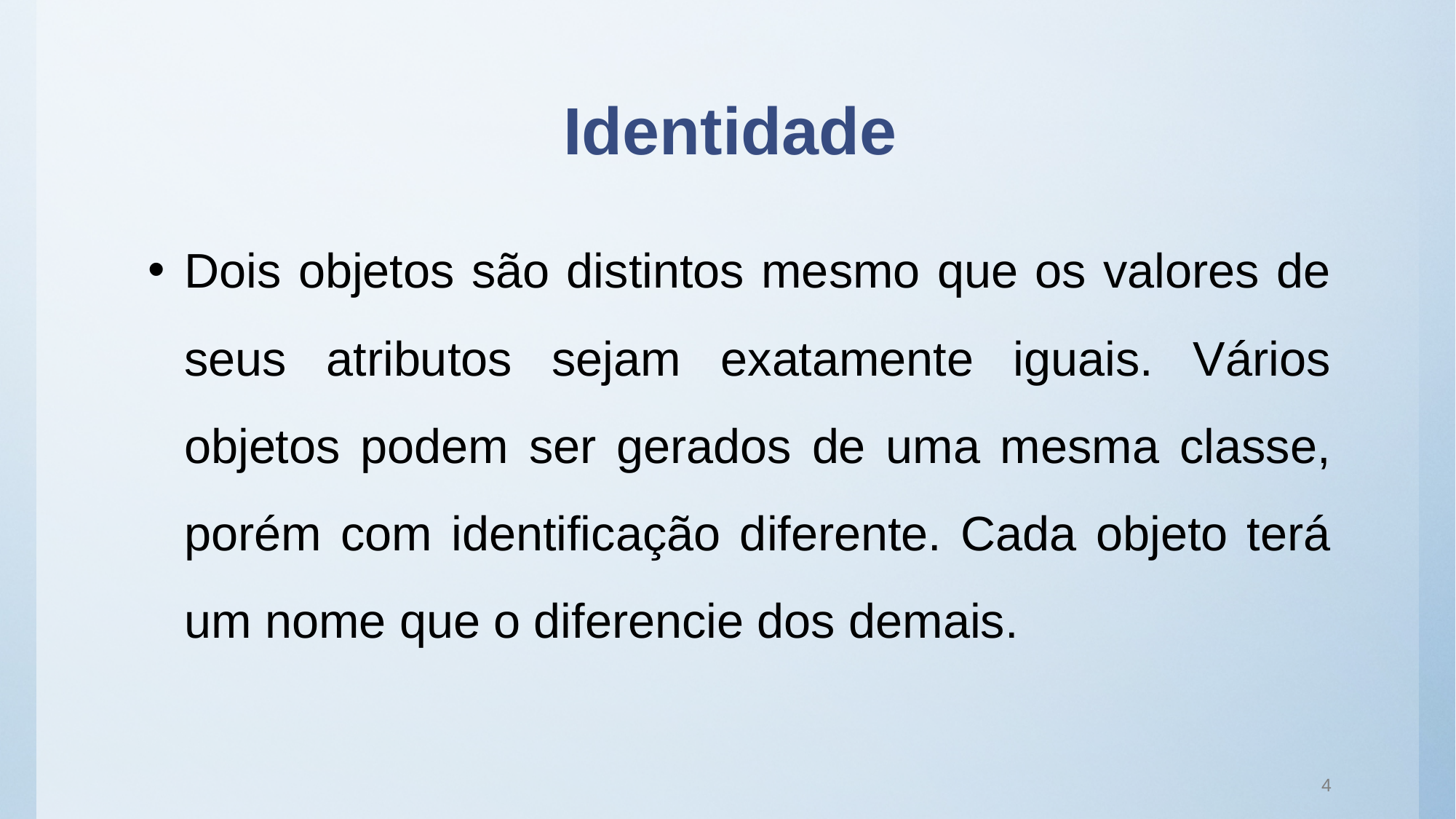

# Identidade
Dois objetos são distintos mesmo que os valores de seus atributos sejam exatamente iguais. Vários objetos podem ser gerados de uma mesma classe, porém com identificação diferente. Cada objeto terá um nome que o diferencie dos demais.
4